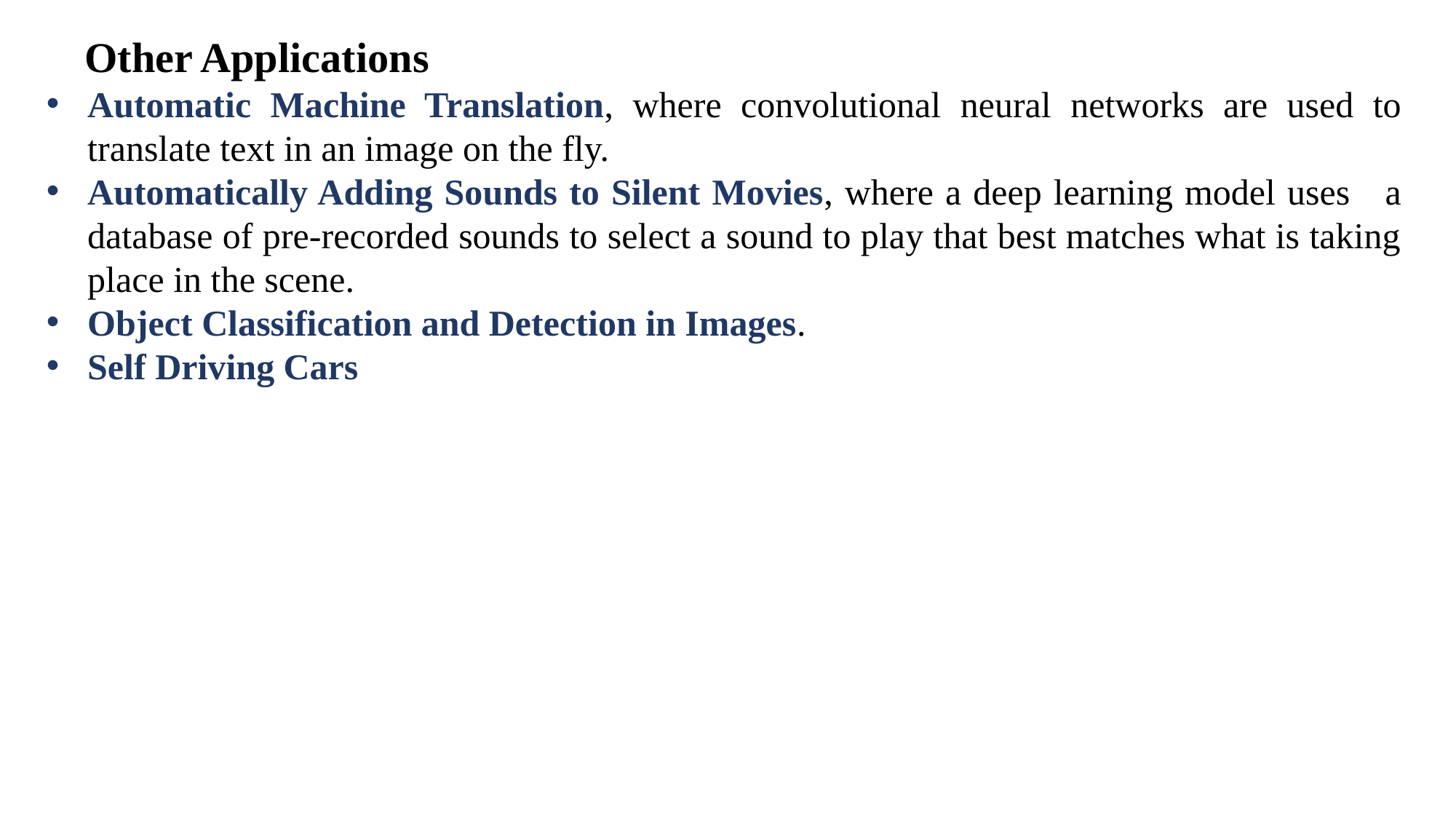

Other Applications
Automatic Machine Translation, where convolutional neural networks are used to translate text in an image on the fly.
Automatically Adding Sounds to Silent Movies, where a deep learning model uses   a database of pre-recorded sounds to select a sound to play that best matches what is taking place in the scene.
Object Classification and Detection in Images.
Self Driving Cars